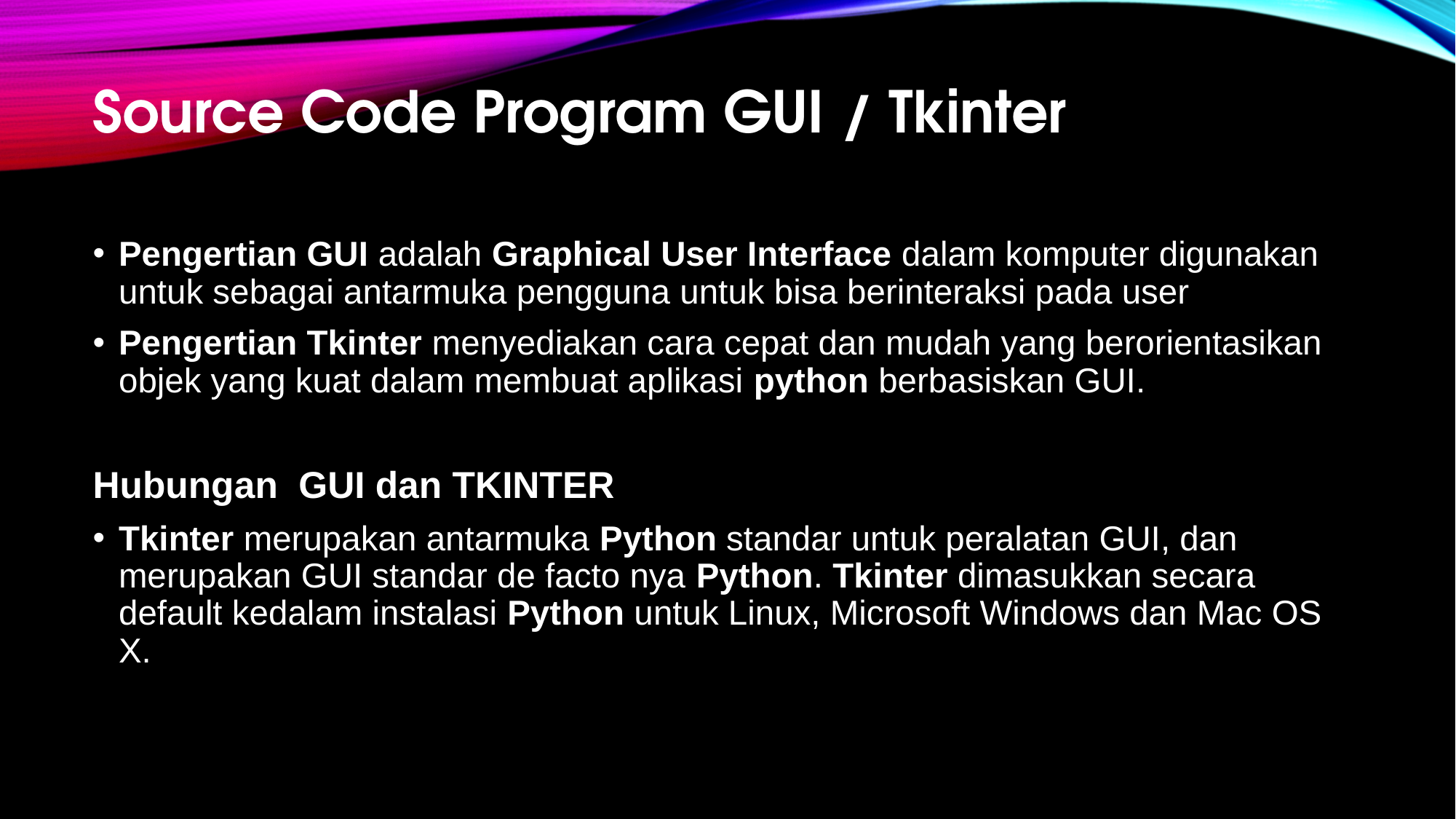

Source Code Program GUI / Tkinter

Pengertian GUI adalah Graphical User Interface dalam komputer digunakan untuk sebagai antarmuka pengguna untuk bisa berinteraksi pada user
Pengertian Tkinter menyediakan cara cepat dan mudah yang berorientasikan objek yang kuat dalam membuat aplikasi python berbasiskan GUI.

Hubungan  GUI dan TKINTER
Tkinter merupakan antarmuka Python standar untuk peralatan GUI, dan merupakan GUI standar de facto nya Python. Tkinter dimasukkan secara default kedalam instalasi Python untuk Linux, Microsoft Windows dan Mac OS X.